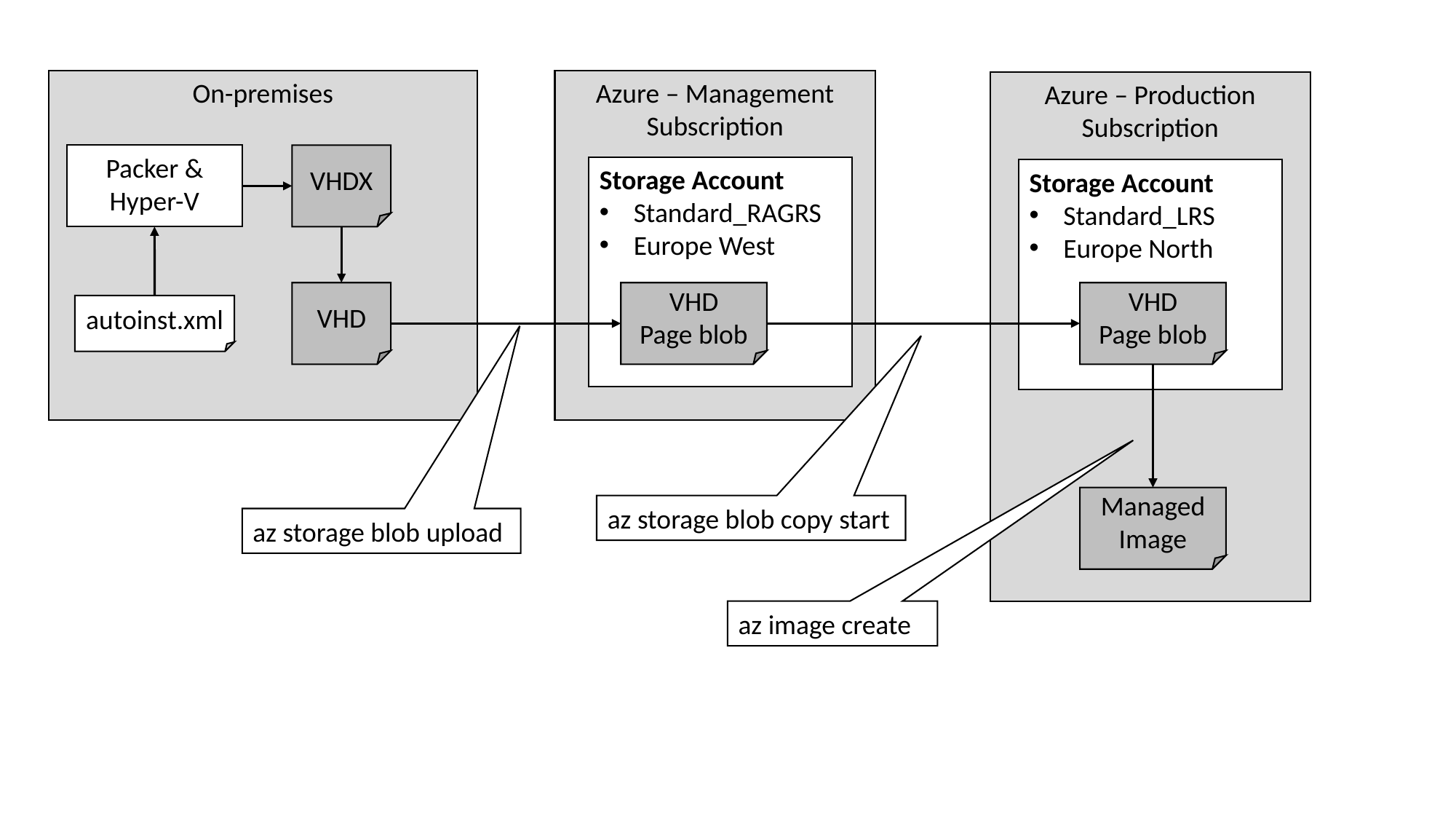

On-premises
Azure – Management Subscription
Azure – Production Subscription
Packer & Hyper-V
VHDX
Storage Account
Standard_RAGRS
Europe West
Storage Account
Standard_LRS
Europe North
VHD
VHD
Page blob
VHD
Page blob
autoinst.xml
Managed Image
az storage blob copy start
az storage blob upload
az image create